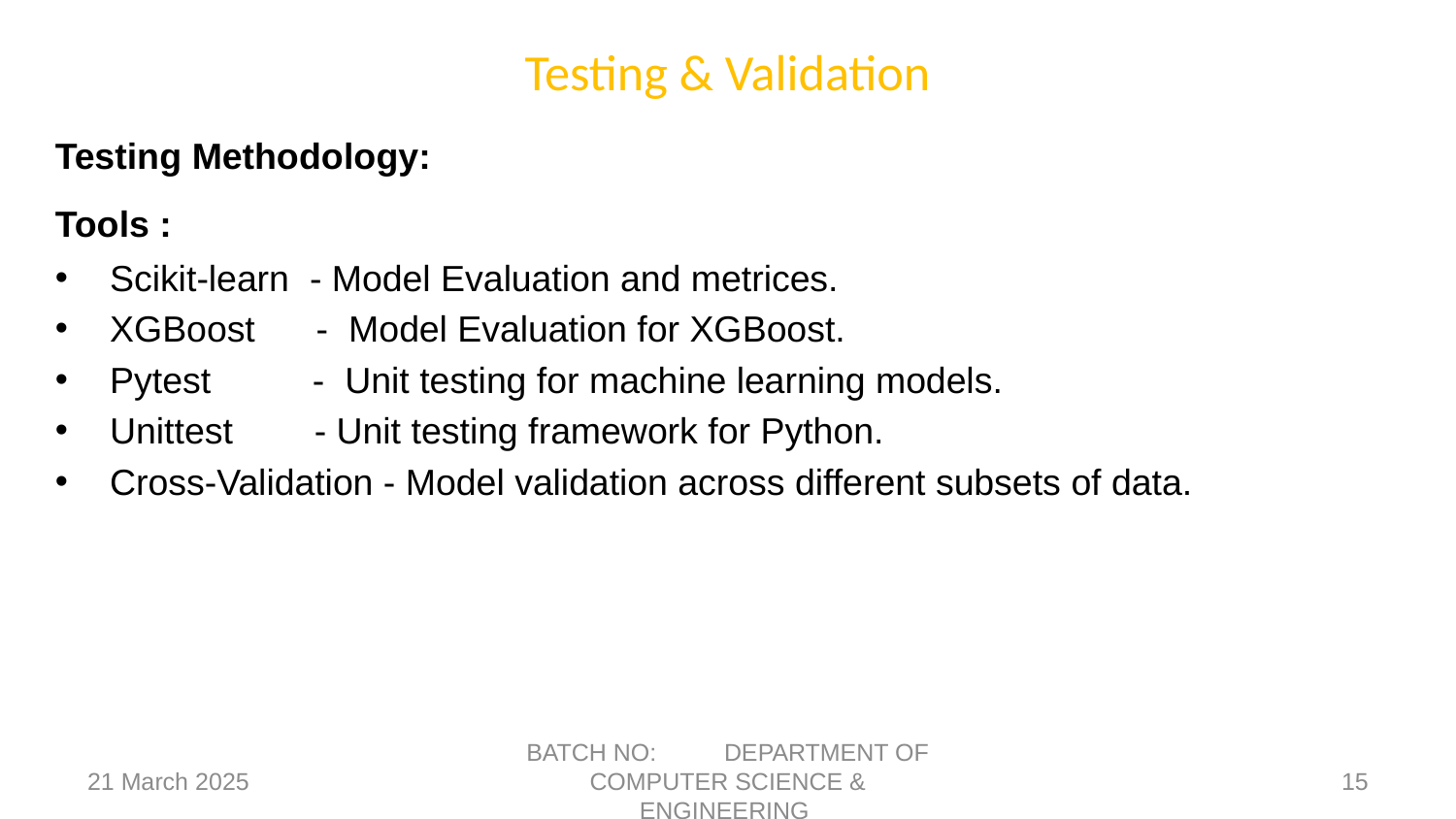

# Testing & Validation
Testing Methodology:
Tools :
Scikit-learn  - Model Evaluation and metrices.
XGBoost      -  Model Evaluation for XGBoost.
Pytest          -  Unit testing for machine learning models.
Unittest        - Unit testing framework for Python.
Cross-Validation - Model validation across different subsets of data.

21 March 2025
BATCH NO:          DEPARTMENT OF COMPUTER SCIENCE & ENGINEERING
15